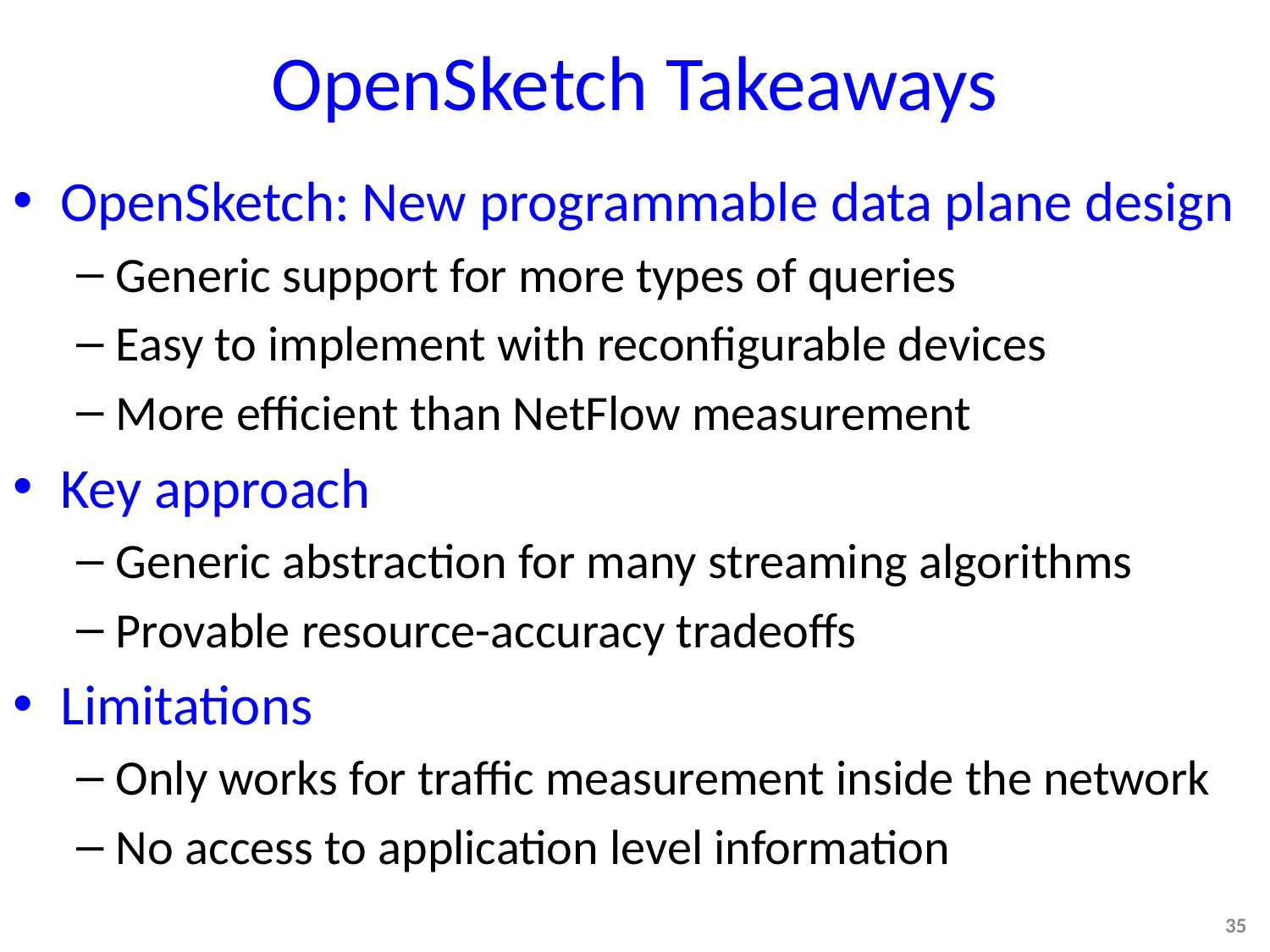

# OpenSketch Takeaways
OpenSketch: New programmable data plane design
Generic support for more types of queries
Easy to implement with reconfigurable devices
More efficient than NetFlow measurement
Key approach
Generic abstraction for many streaming algorithms
Provable resource-accuracy tradeoffs
Limitations
Only works for traffic measurement inside the network
No access to application level information

35